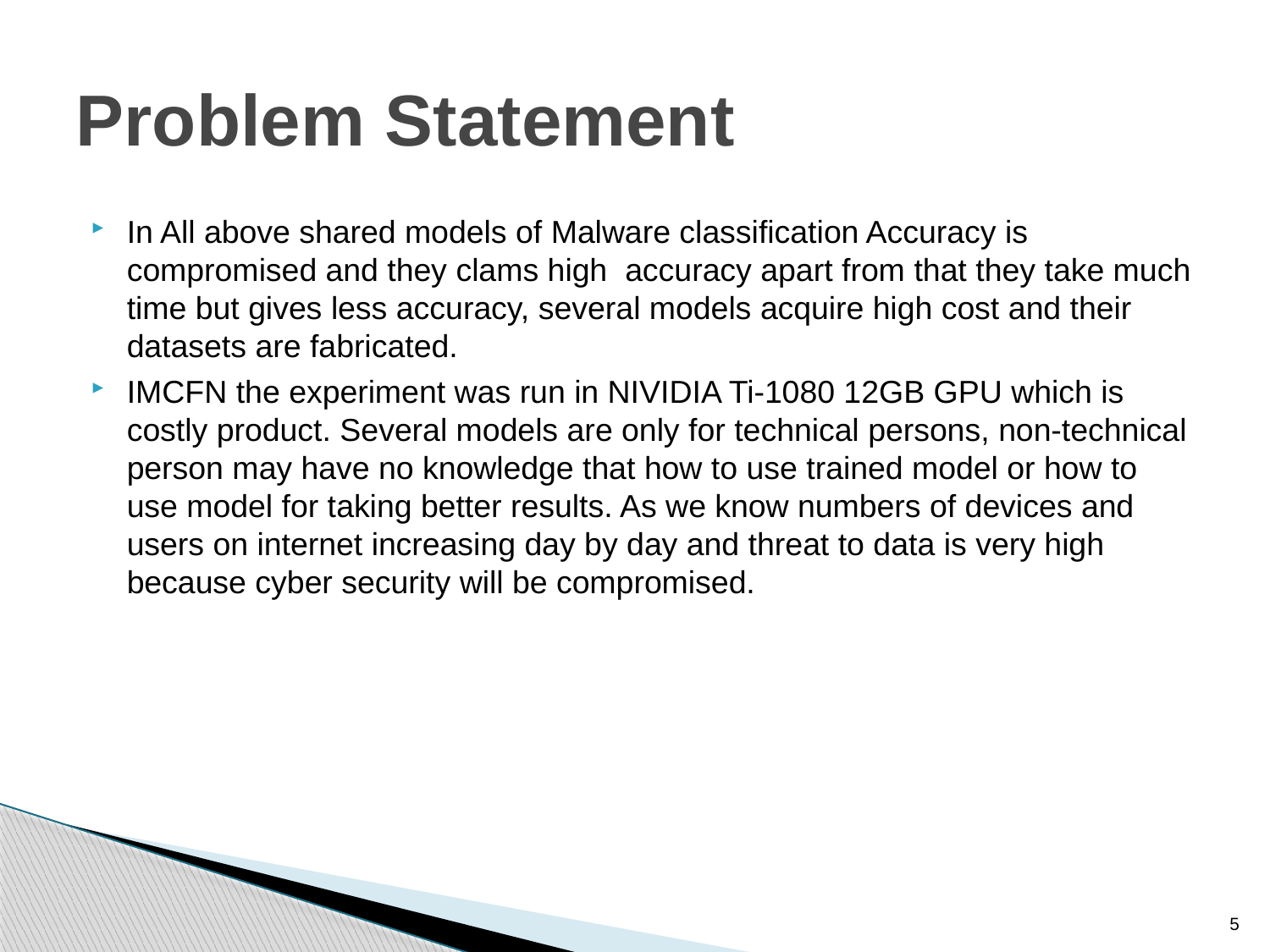

# Problem Statement
In All above shared models of Malware classification Accuracy is compromised and they clams high  accuracy apart from that they take much time but gives less accuracy, several models acquire high cost and their datasets are fabricated.
IMCFN the experiment was run in NIVIDIA Ti-1080 12GB GPU which is costly product. Several models are only for technical persons, non-technical person may have no knowledge that how to use trained model or how to use model for taking better results. As we know numbers of devices and users on internet increasing day by day and threat to data is very high because cyber security will be compromised.

5